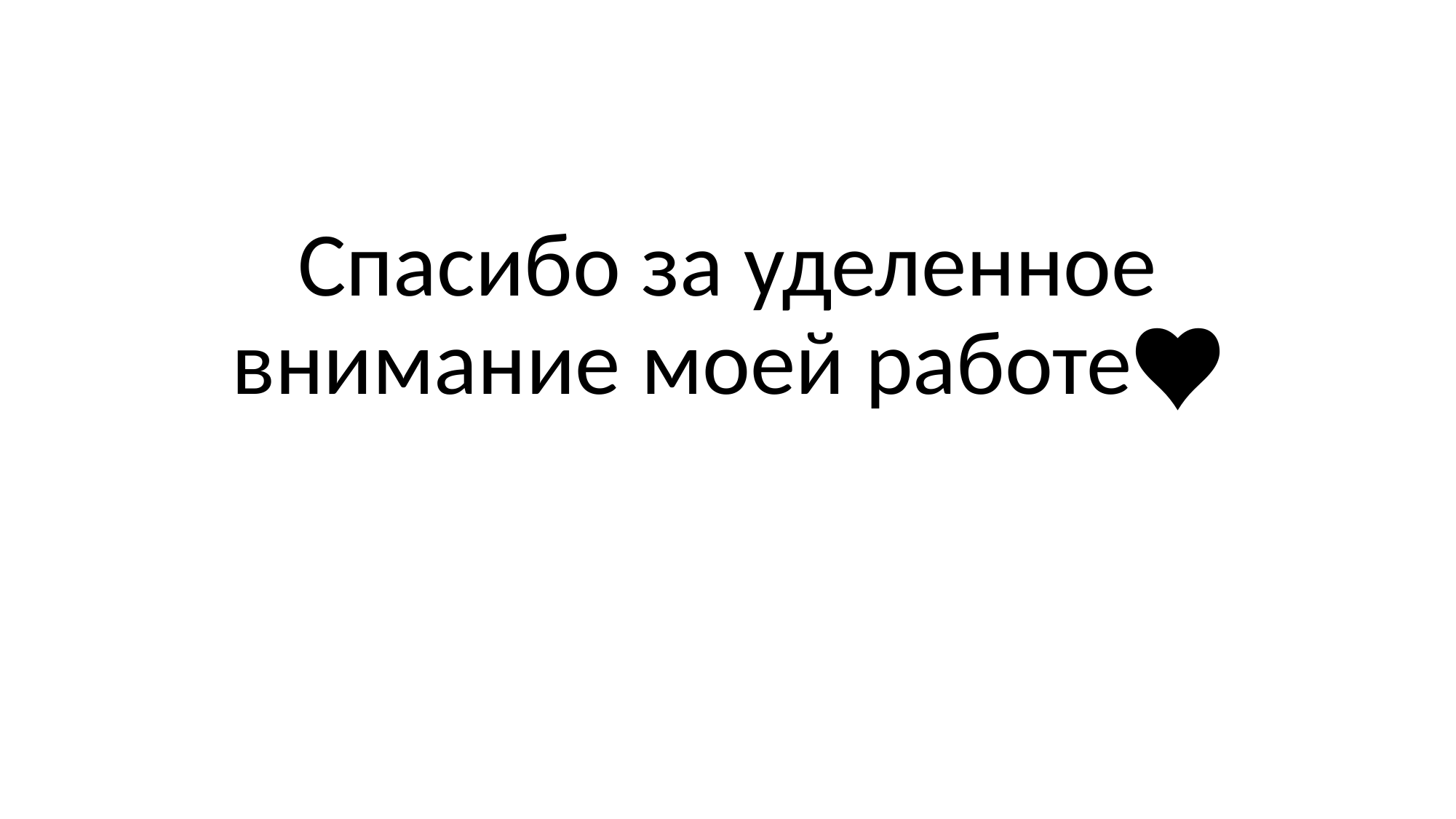

# Спасибо за уделенное внимание моей работе♥